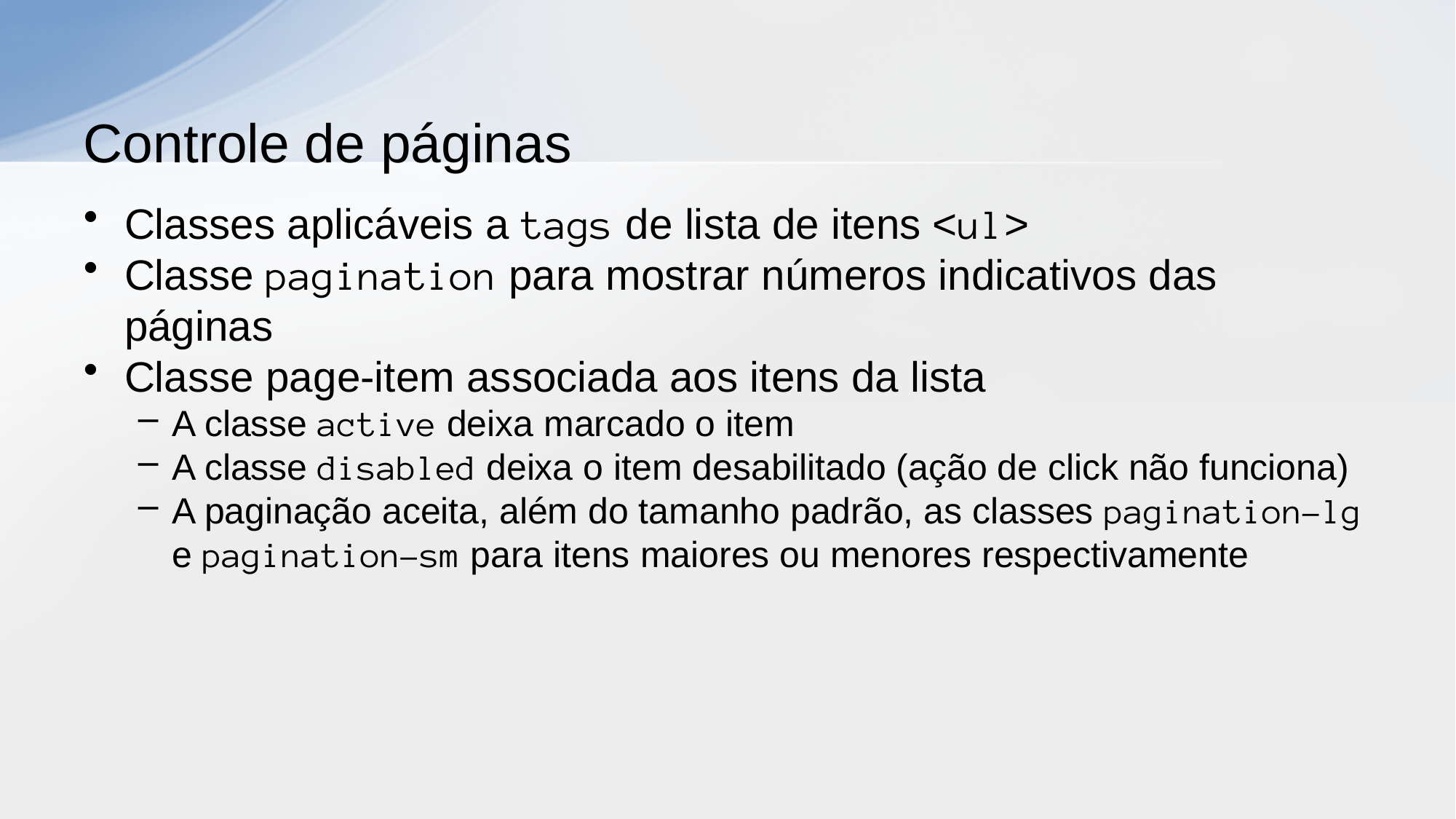

# Controle de páginas
Classes aplicáveis a tags de lista de itens <ul>
Classe pagination para mostrar números indicativos das páginas
Classe page-item associada aos itens da lista
A classe active deixa marcado o item
A classe disabled deixa o item desabilitado (ação de click não funciona)
A paginação aceita, além do tamanho padrão, as classes pagination-lg e pagination-sm para itens maiores ou menores respectivamente